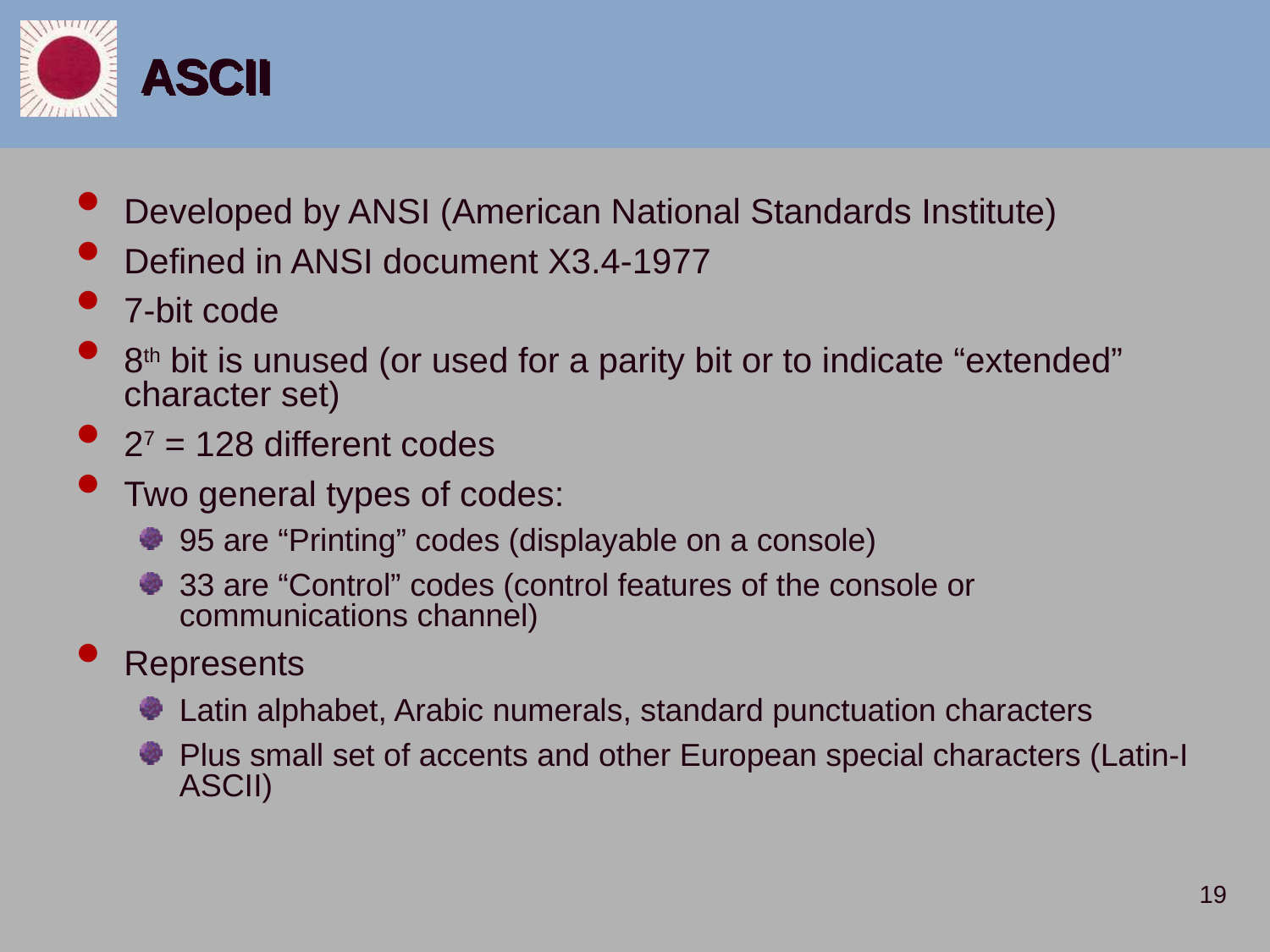

# ASCII
Developed by ANSI (American National Standards Institute)
Defined in ANSI document X3.4-1977
7-bit code
8th bit is unused (or used for a parity bit or to indicate “extended” character set)
27 = 128 different codes
Two general types of codes:
95 are “Printing” codes (displayable on a console)
33 are “Control” codes (control features of the console or communications channel)
Represents
Latin alphabet, Arabic numerals, standard punctuation characters
Plus small set of accents and other European special characters (Latin-I ASCII)

19